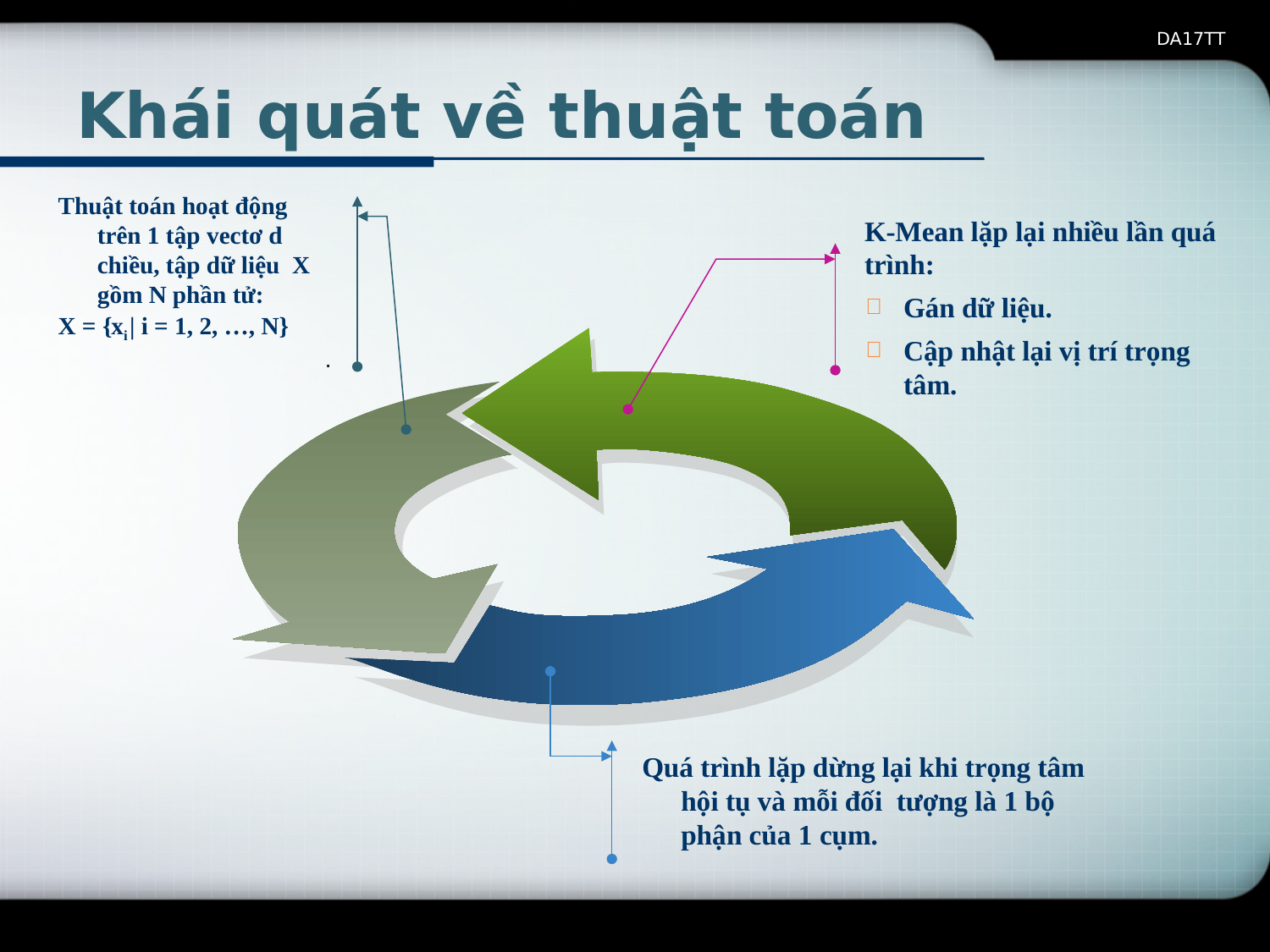

DA17TT
# Khái quát về thuật toán
Thuật toán hoạt động trên 1 tập vectơ d chiều, tập dữ liệu  X gồm N phần tử:
X = {xi | i = 1, 2, …, N}
.
K-Mean lặp lại nhiều lần quá trình:
Gán dữ liệu.
Cập nhật lại vị trí trọng tâm.

Quá trình lặp dừng lại khi trọng tâm hội tụ và mỗi đối  tượng là 1 bộ phận của 1 cụm.